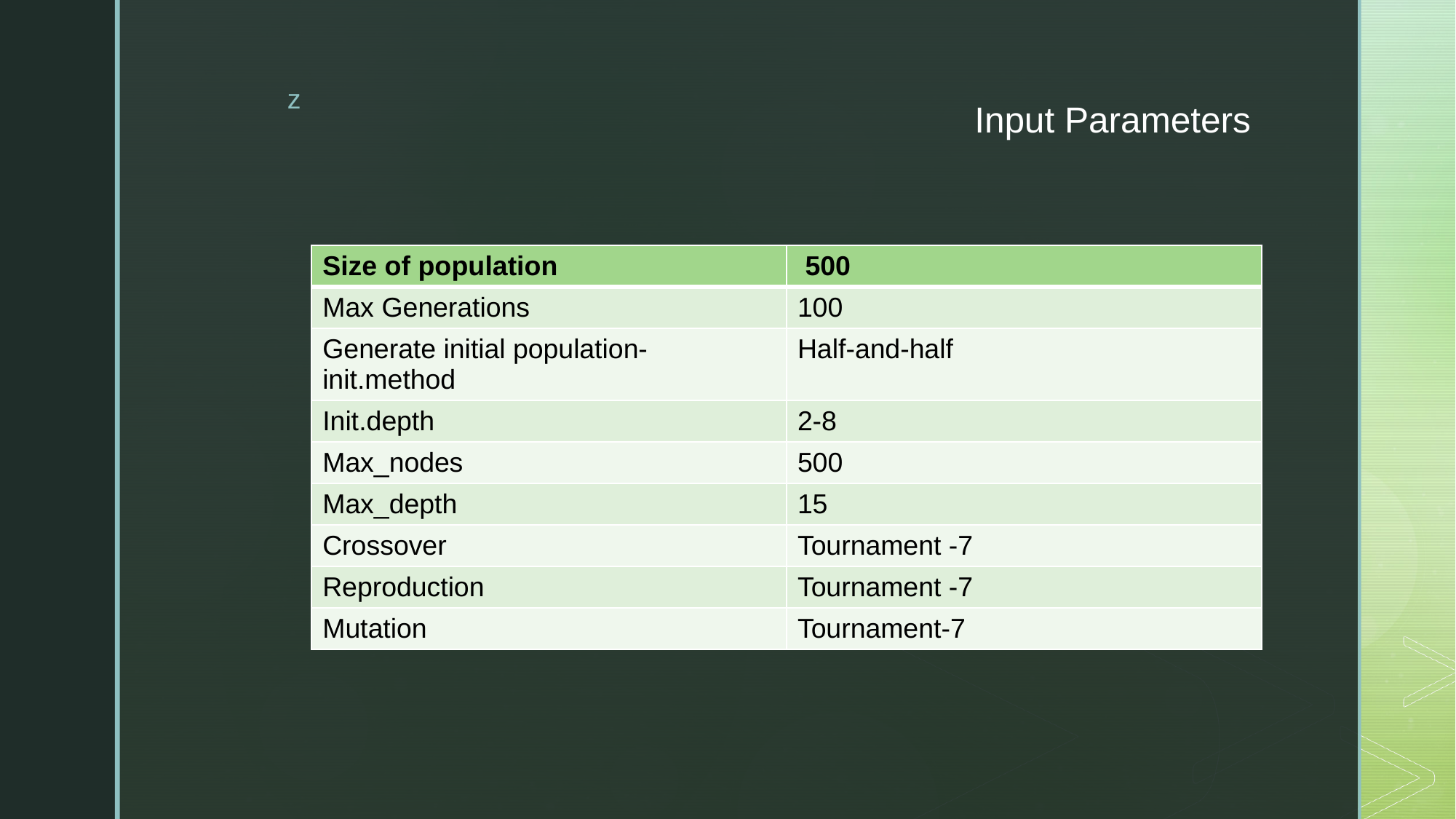

# Input Parameters
| Size of population | 500 |
| --- | --- |
| Max Generations | 100 |
| Generate initial population-init.method | Half-and-half |
| Init.depth | 2-8 |
| Max\_nodes | 500 |
| Max\_depth | 15 |
| Crossover | Tournament -7 |
| Reproduction | Tournament -7 |
| Mutation | Tournament-7 |